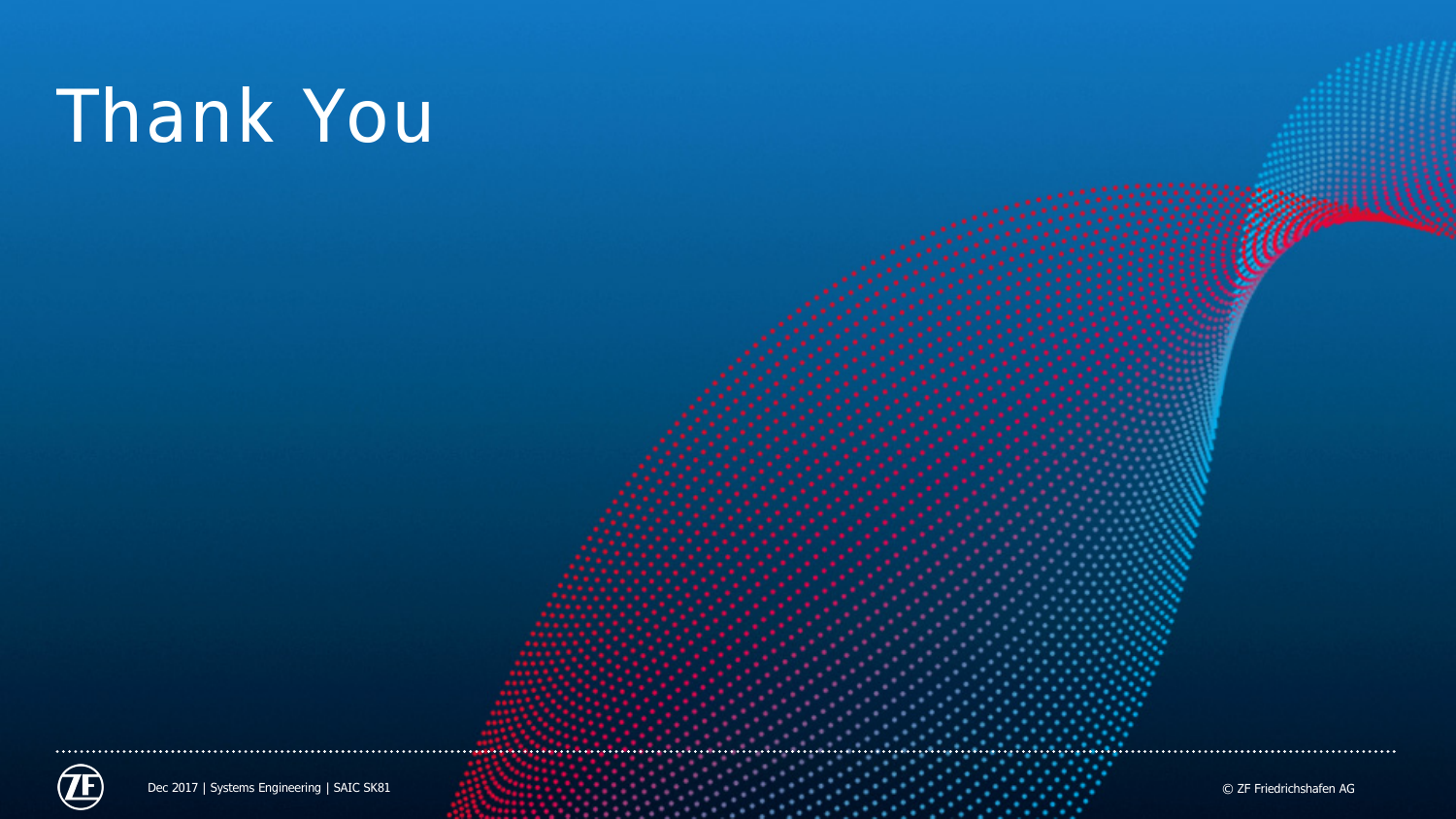

Thank You
Dec 2017 | Systems Engineering | SAIC SK81